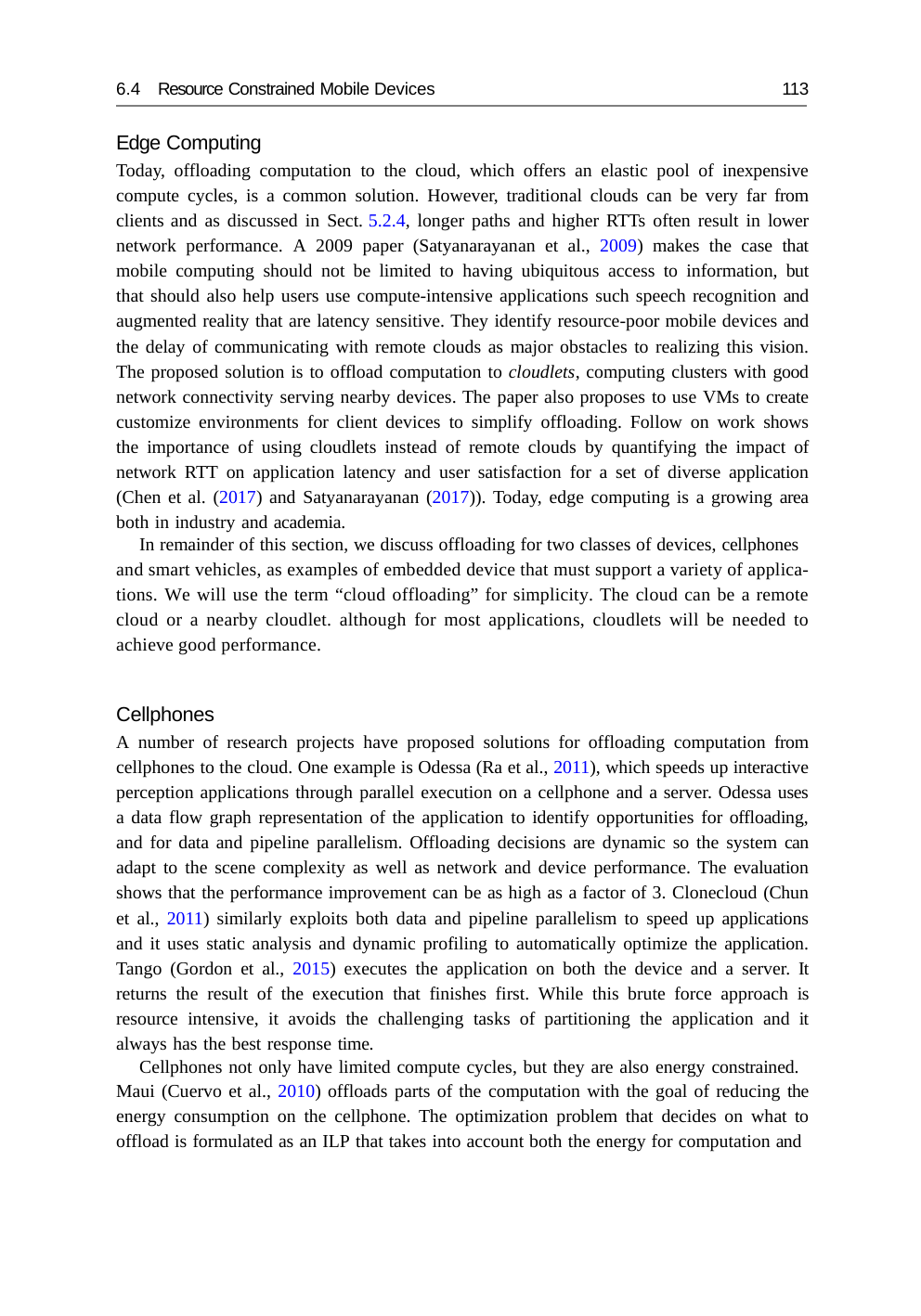

6.4  Resource Constrained Mobile Devices	113

Edge Computing
Today, offloading computation to the cloud, which offers an elastic pool of inexpensive compute cycles, is a common solution. However, traditional clouds can be very far from clients and as discussed in Sect. 5.2.4, longer paths and higher RTTs often result in lower network performance. A 2009 paper (Satyanarayanan et al., 2009) makes the case that mobile computing should not be limited to having ubiquitous access to information, but that should also help users use compute-intensive applications such speech recognition and augmented reality that are latency sensitive. They identify resource-poor mobile devices and the delay of communicating with remote clouds as major obstacles to realizing this vision. The proposed solution is to offload computation to cloudlets, computing clusters with good network connectivity serving nearby devices. The paper also proposes to use VMs to create customize environments for client devices to simplify offloading. Follow on work shows the importance of using cloudlets instead of remote clouds by quantifying the impact of network RTT on application latency and user satisfaction for a set of diverse application (Chen et al. (2017) and Satyanarayanan (2017)). Today, edge computing is a growing area both in industry and academia.
In remainder of this section, we discuss offloading for two classes of devices, cellphones
and smart vehicles, as examples of embedded device that must support a variety of applica- tions. We will use the term “cloud offloading” for simplicity. The cloud can be a remote cloud or a nearby cloudlet. although for most applications, cloudlets will be needed to achieve good performance.

Cellphones
A number of research projects have proposed solutions for offloading computation from cellphones to the cloud. One example is Odessa (Ra et al., 2011), which speeds up interactive perception applications through parallel execution on a cellphone and a server. Odessa uses a data flow graph representation of the application to identify opportunities for offloading, and for data and pipeline parallelism. Offloading decisions are dynamic so the system can adapt to the scene complexity as well as network and device performance. The evaluation shows that the performance improvement can be as high as a factor of 3. Clonecloud (Chun et al., 2011) similarly exploits both data and pipeline parallelism to speed up applications and it uses static analysis and dynamic profiling to automatically optimize the application. Tango (Gordon et al., 2015) executes the application on both the device and a server. It returns the result of the execution that finishes first. While this brute force approach is resource intensive, it avoids the challenging tasks of partitioning the application and it always has the best response time.
Cellphones not only have limited compute cycles, but they are also energy constrained.
Maui (Cuervo et al., 2010) offloads parts of the computation with the goal of reducing the energy consumption on the cellphone. The optimization problem that decides on what to offload is formulated as an ILP that takes into account both the energy for computation and